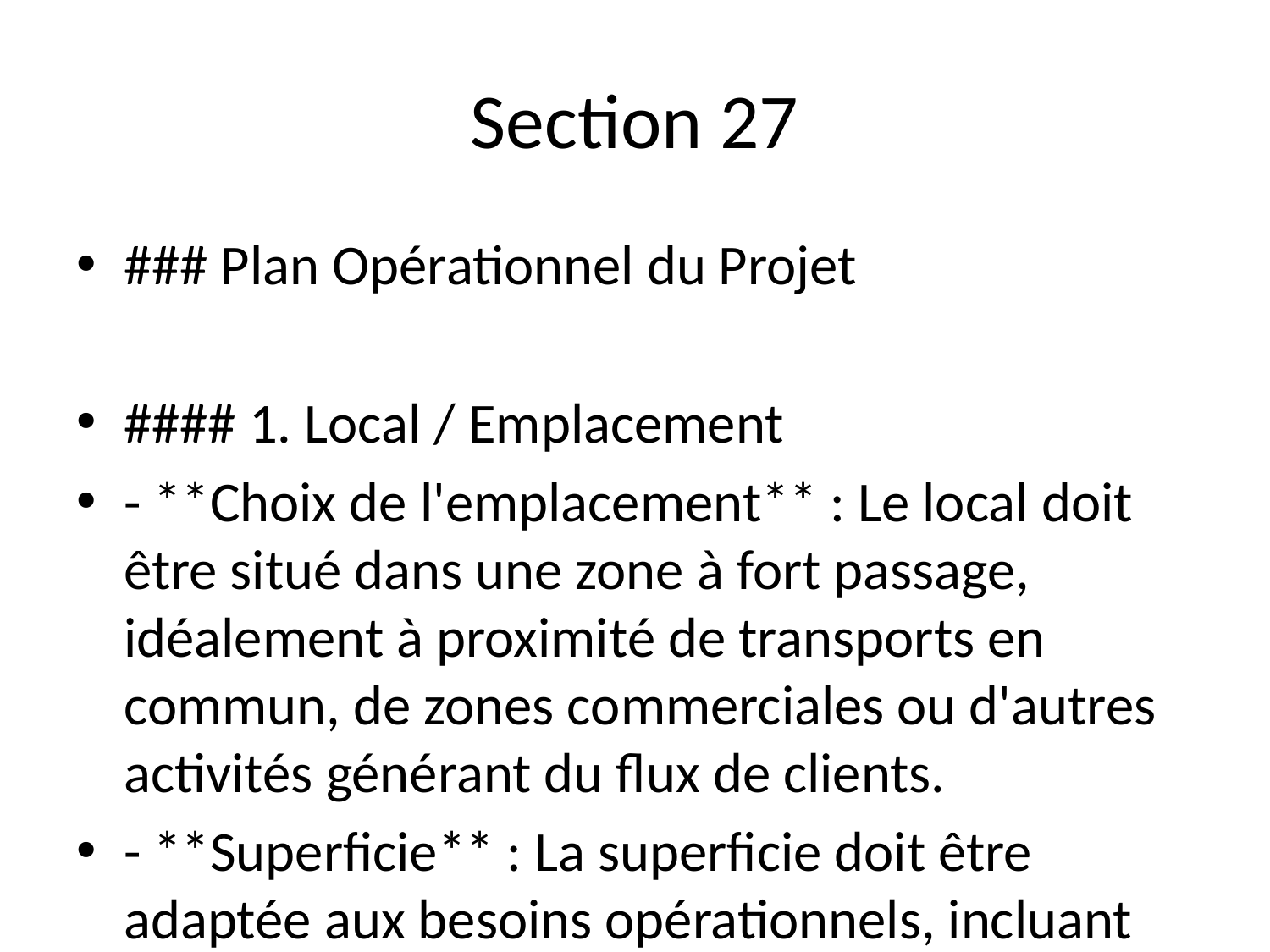

# Section 27
### Plan Opérationnel du Projet

#### 1. Local / Emplacement
- **Choix de l'emplacement** : Le local doit être situé dans une zone à fort passage, idéalement à proximité de transports en commun, de zones commerciales ou d'autres activités générant du flux de clients.
- **Superficie** : La superficie doit être adaptée aux besoins opérationnels, incluant les espaces de vente, de stockage et éventuellement de production si nécessaire.
- **Aménagement** : Penser à l'agencement intérieur pour optimiser l'expérience client et le flux de travail des employés.

#### 2. Fournisseurs / Logistique
- **Fournisseurs** : Sélectionner des fournisseurs fiables pour les matières premières ou produits nécessaires. Établir des relations à long terme avec des fournisseurs locaux pour réduire les délais de livraison et les coûts de transport.
- **Logistique** : Mettre en place un système logistique efficace pour gérer les réceptions de marchandises, le stockage et la distribution. Évaluer les options de t